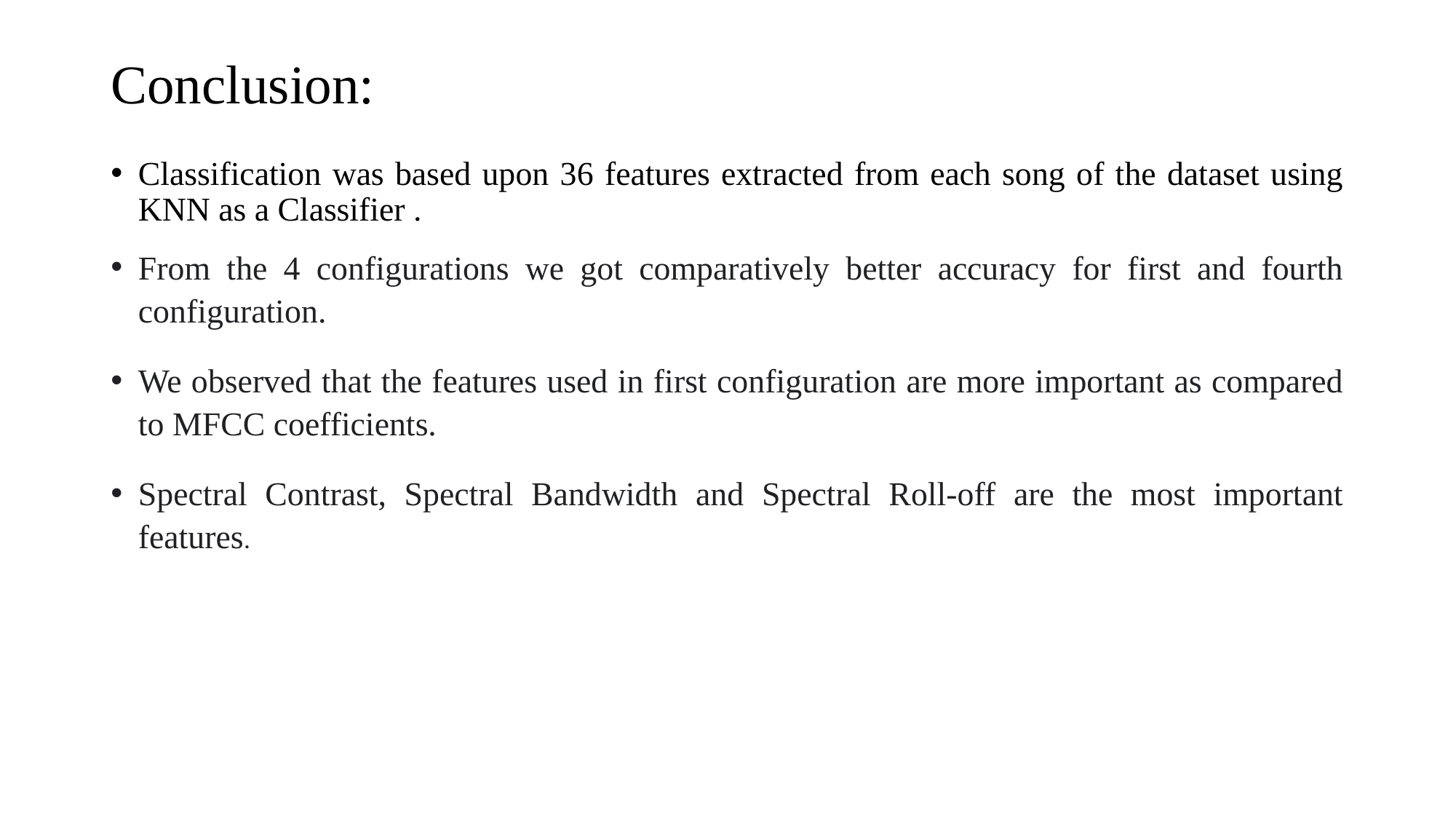

# Conclusion:
Classification was based upon 36 features extracted from each song of the dataset using KNN as a Classifier .
From the 4 configurations we got comparatively better accuracy for first and fourth configuration.
We observed that the features used in first configuration are more important as compared to MFCC coefficients.
Spectral Contrast, Spectral Bandwidth and Spectral Roll-off are the most important features.